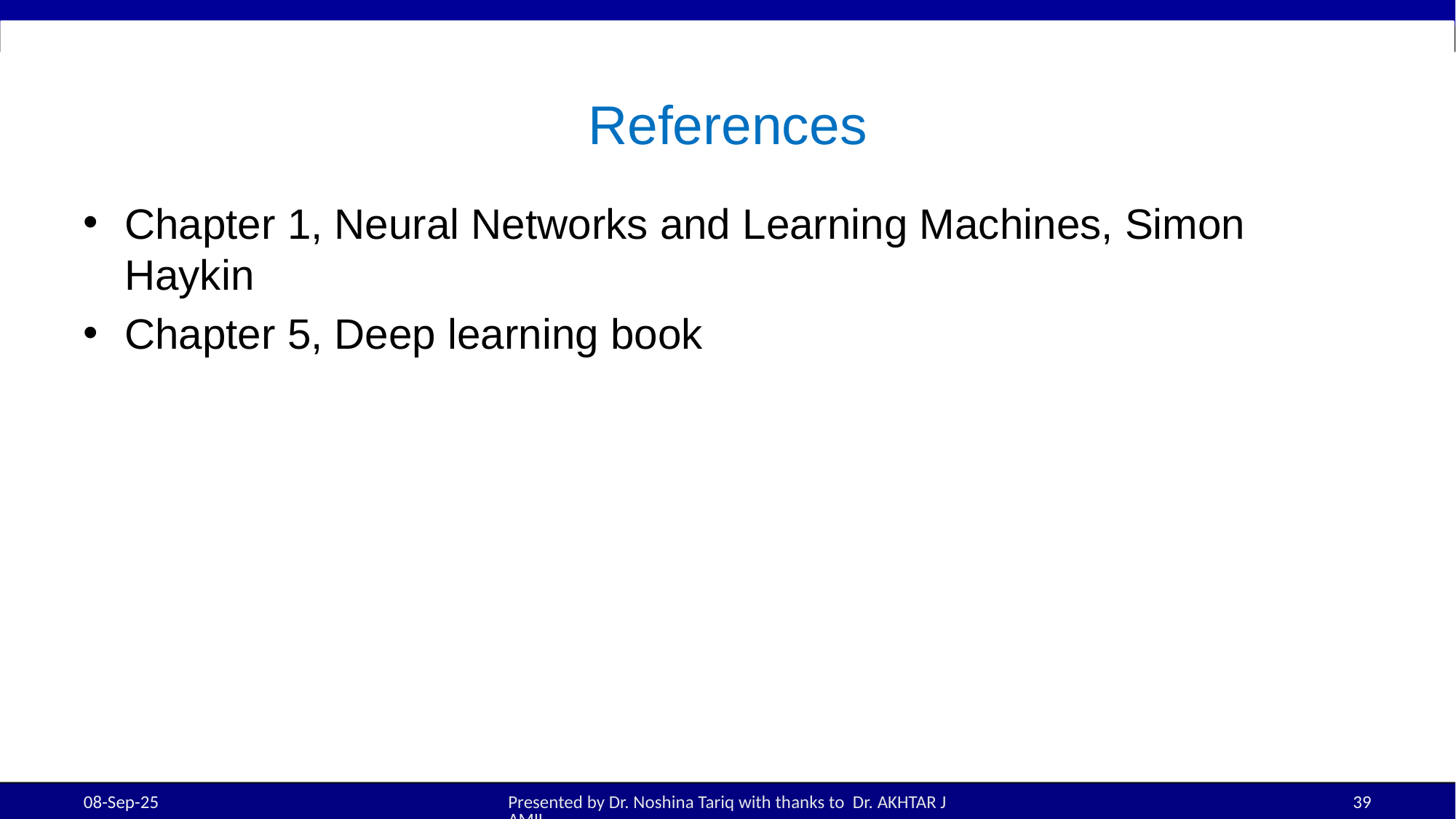

# References
Chapter 1, Neural Networks and Learning Machines, Simon Haykin
Chapter 5, Deep learning book
08-Sep-25
Presented by Dr. Noshina Tariq with thanks to  Dr. AKHTAR JAMIL
39